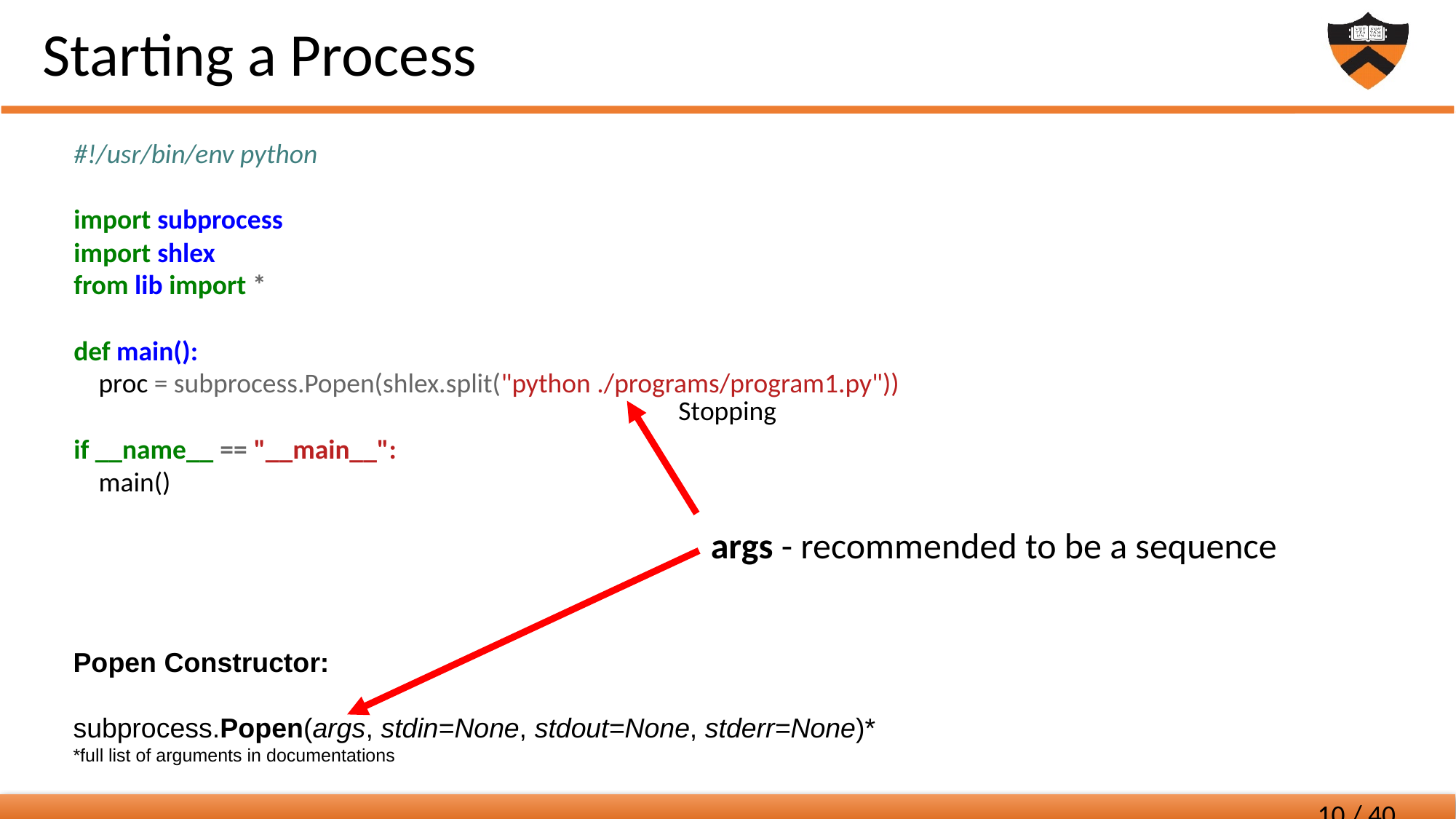

# Starting a Process
#!/usr/bin/env python

import subprocess
import shlex
from lib import *

def main():
    proc = subprocess.Popen(shlex.split("python ./programs/program1.py"))

if __name__ == "__main__":
    main()
Stopping
args - recommended to be a sequence
Popen Constructor:

subprocess.Popen(args, stdin=None, stdout=None, stderr=None)*
*full list of arguments in documentations
10 / 40